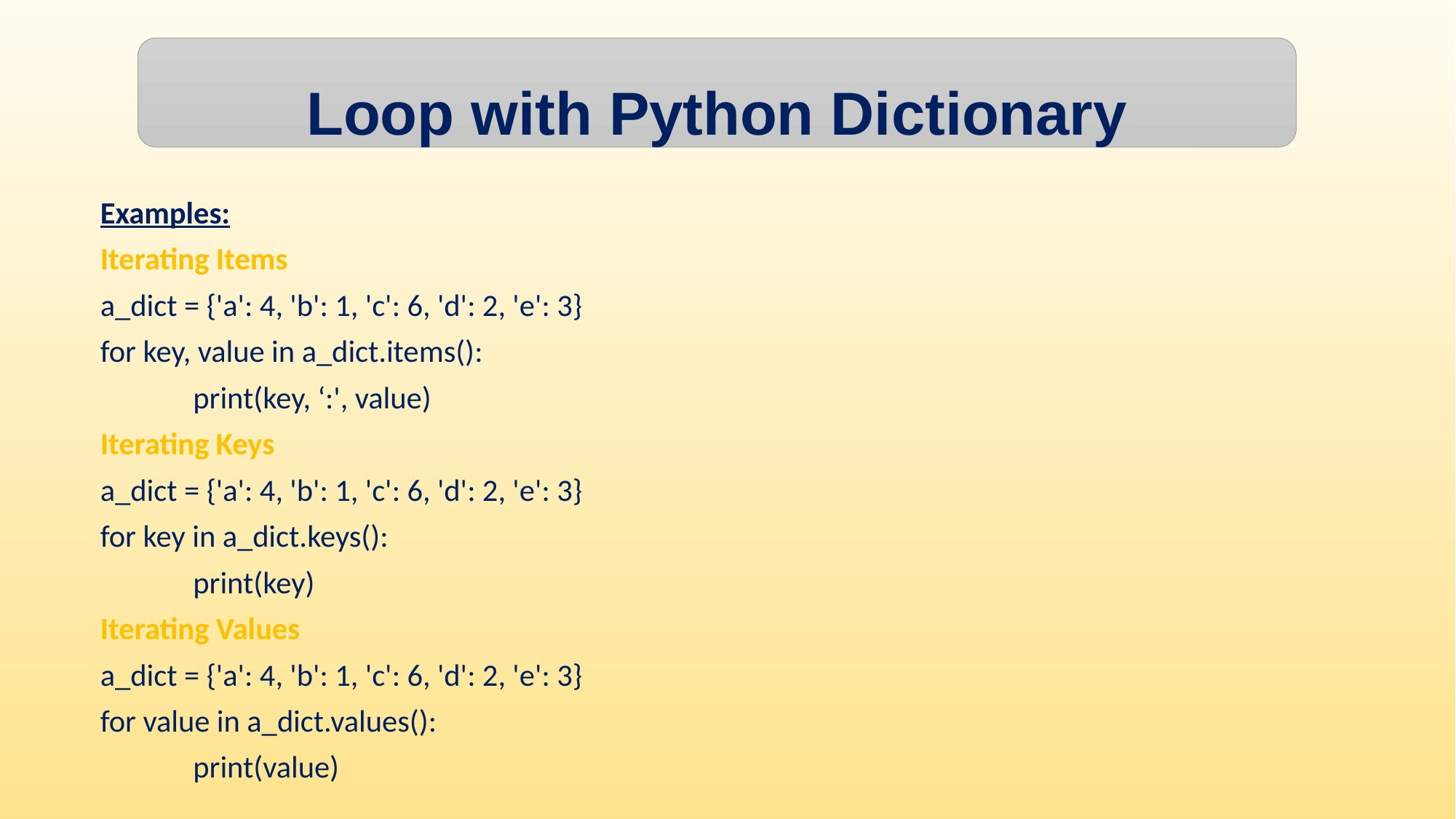

Loop with Python Dictionary
Examples:
Iterating Items
a_dict = {'a': 4, 'b': 1, 'c': 6, 'd': 2, 'e': 3}
for key, value in a_dict.items():
	print(key, ‘:', value)
Iterating Keys
a_dict = {'a': 4, 'b': 1, 'c': 6, 'd': 2, 'e': 3}
for key in a_dict.keys():
	print(key)
Iterating Values
a_dict = {'a': 4, 'b': 1, 'c': 6, 'd': 2, 'e': 3}
for value in a_dict.values():
	print(value)